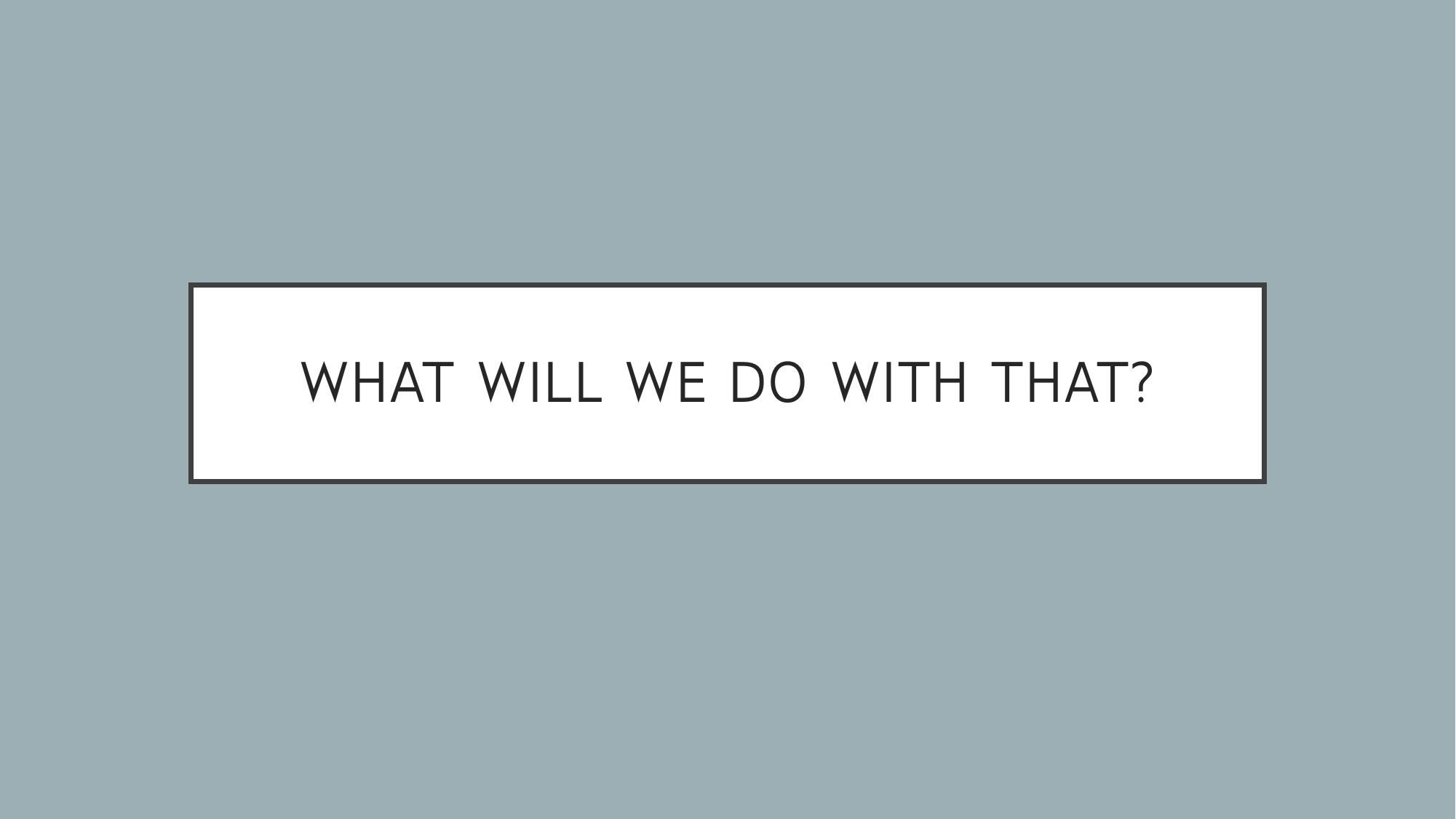

# What will we do with that?